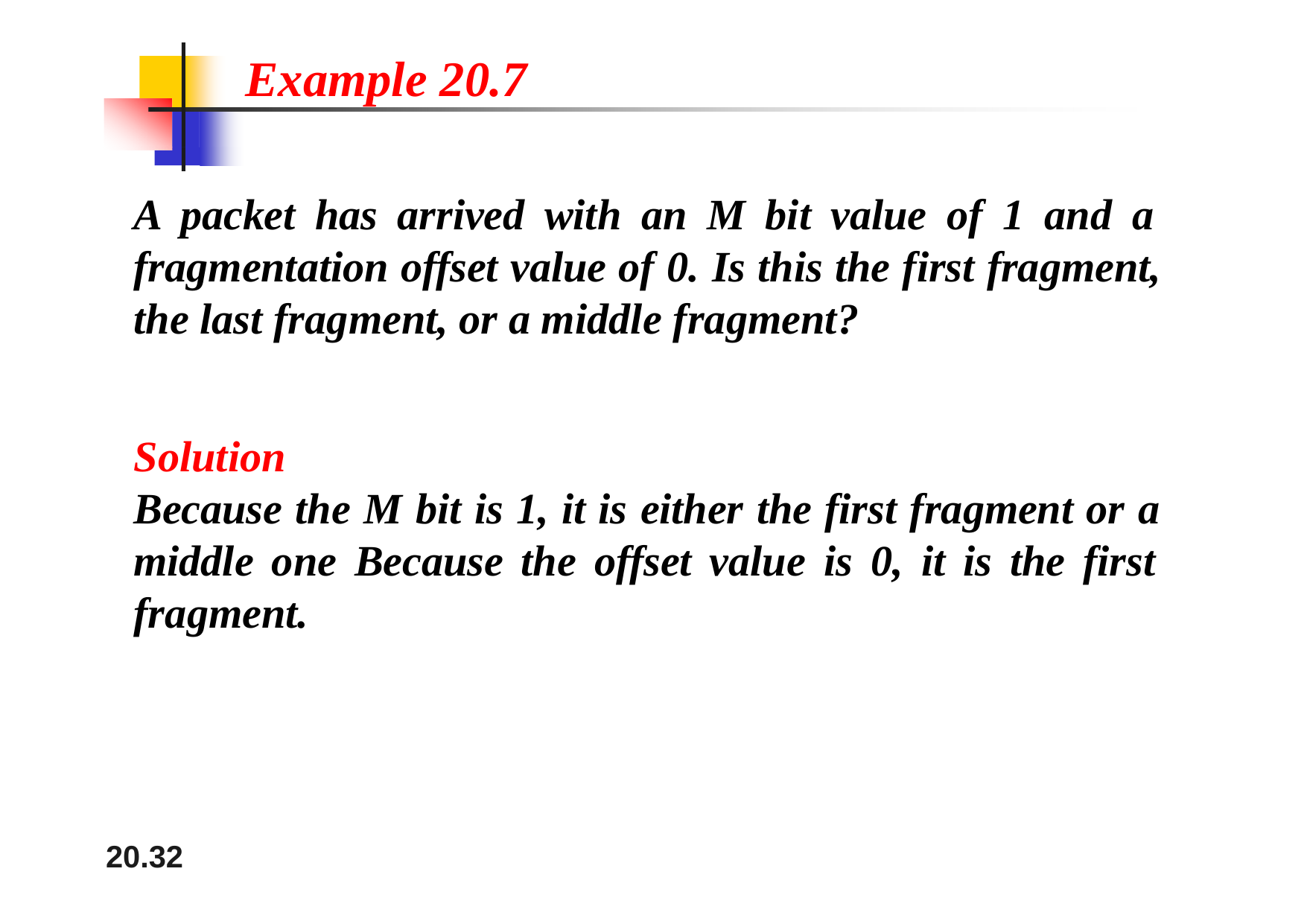

# Example 20.7

A packet has arrived with an M bit value of 1 and a  fragmentation offset value of 0. Is this the first fragment,  the last fragment, or a middle fragment?

Solution
Because the M bit is 1, it is either the first fragment or a  middle one Because the offset value is 0, it is the first  fragment.

20.32